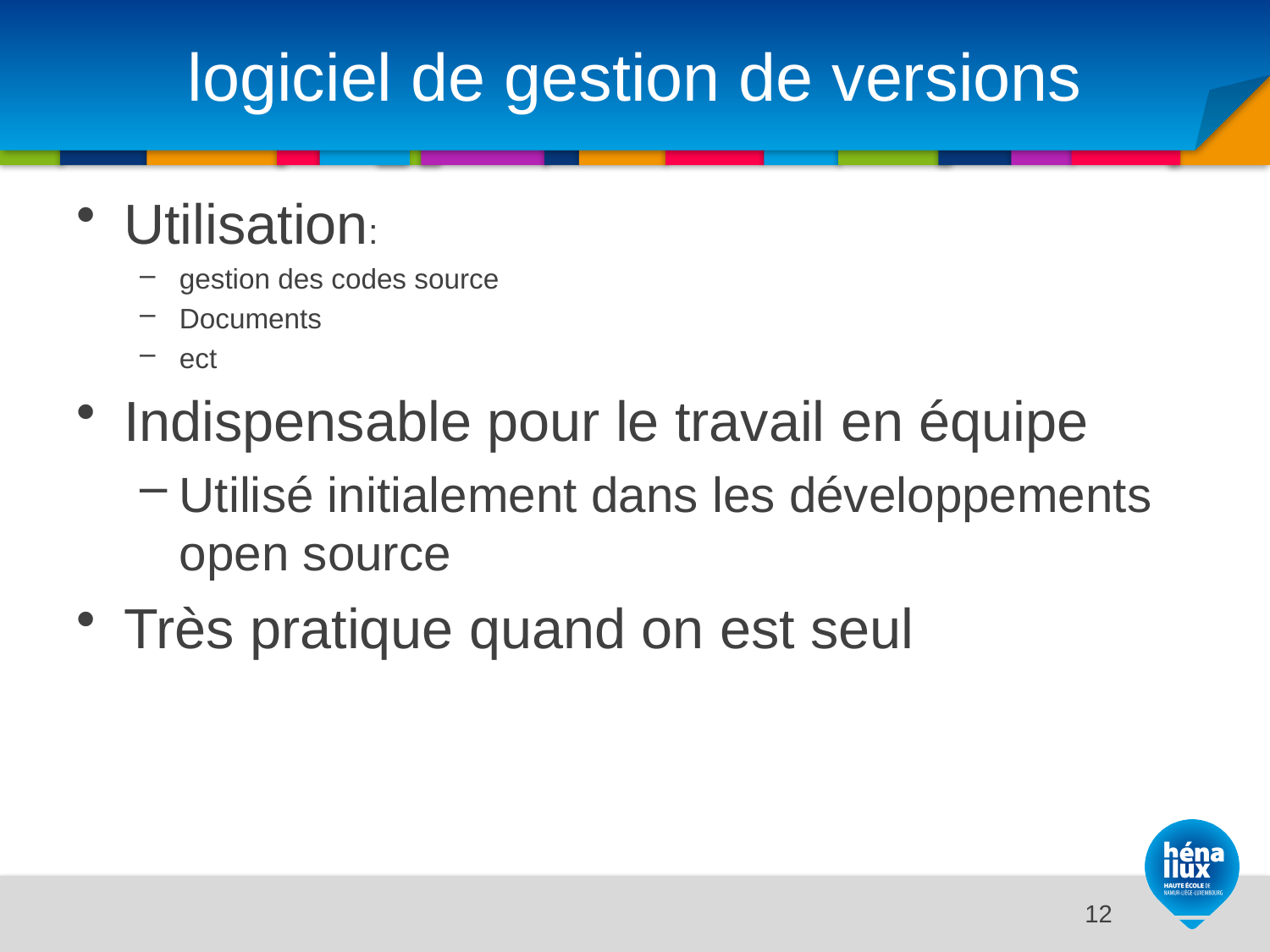

# logiciel de gestion de versions
Utilisation:
gestion des codes source
Documents
ect
Indispensable pour le travail en équipe
Utilisé initialement dans les développements open source
Très pratique quand on est seul

12